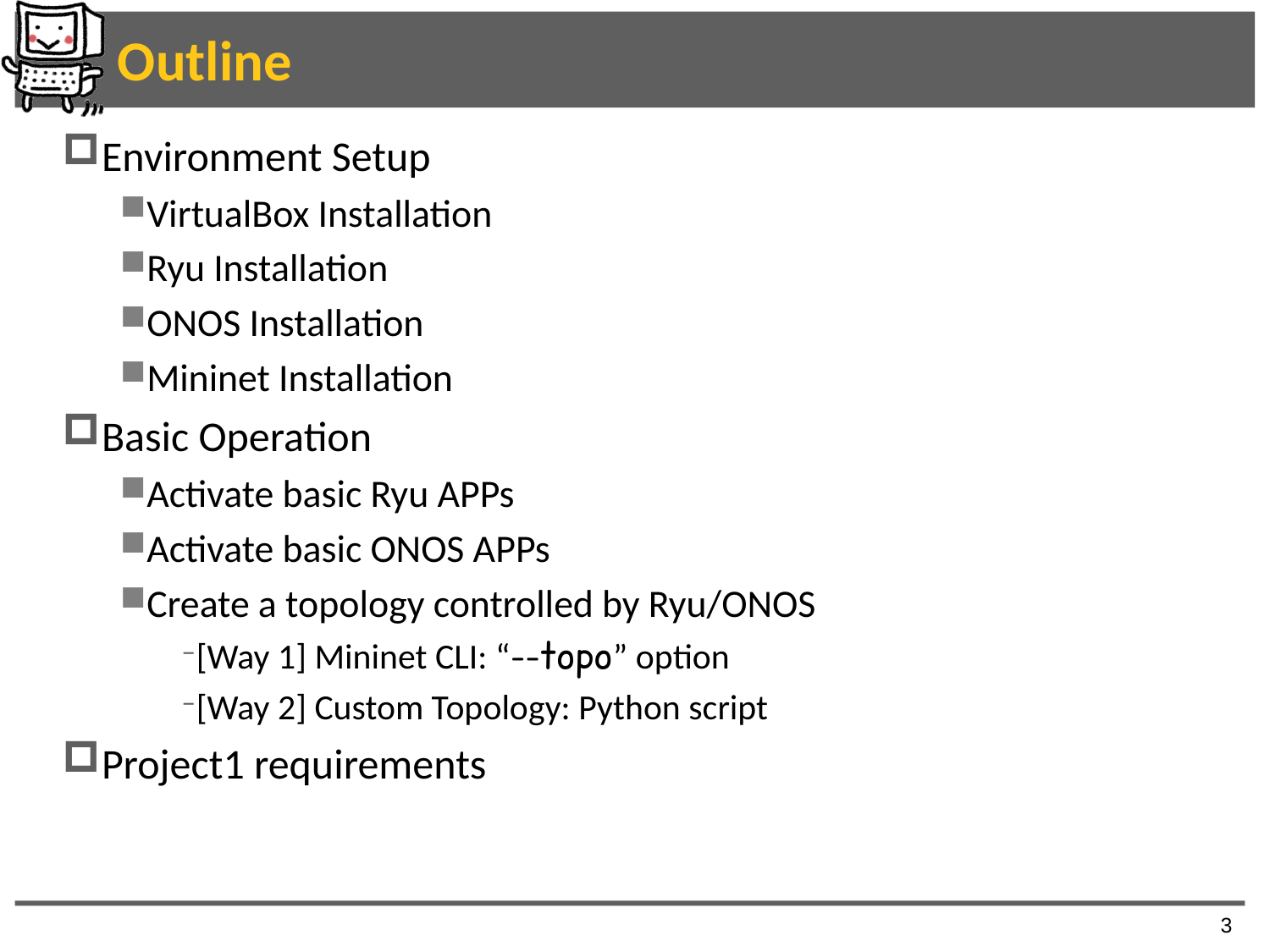

# Outline
Environment Setup
VirtualBox Installation
Ryu Installation
ONOS Installation
Mininet Installation
Basic Operation
Activate basic Ryu APPs
Activate basic ONOS APPs
Create a topology controlled by Ryu/ONOS
[Way 1] Mininet CLI: “--topo” option
[Way 2] Custom Topology: Python script
Project1 requirements
3